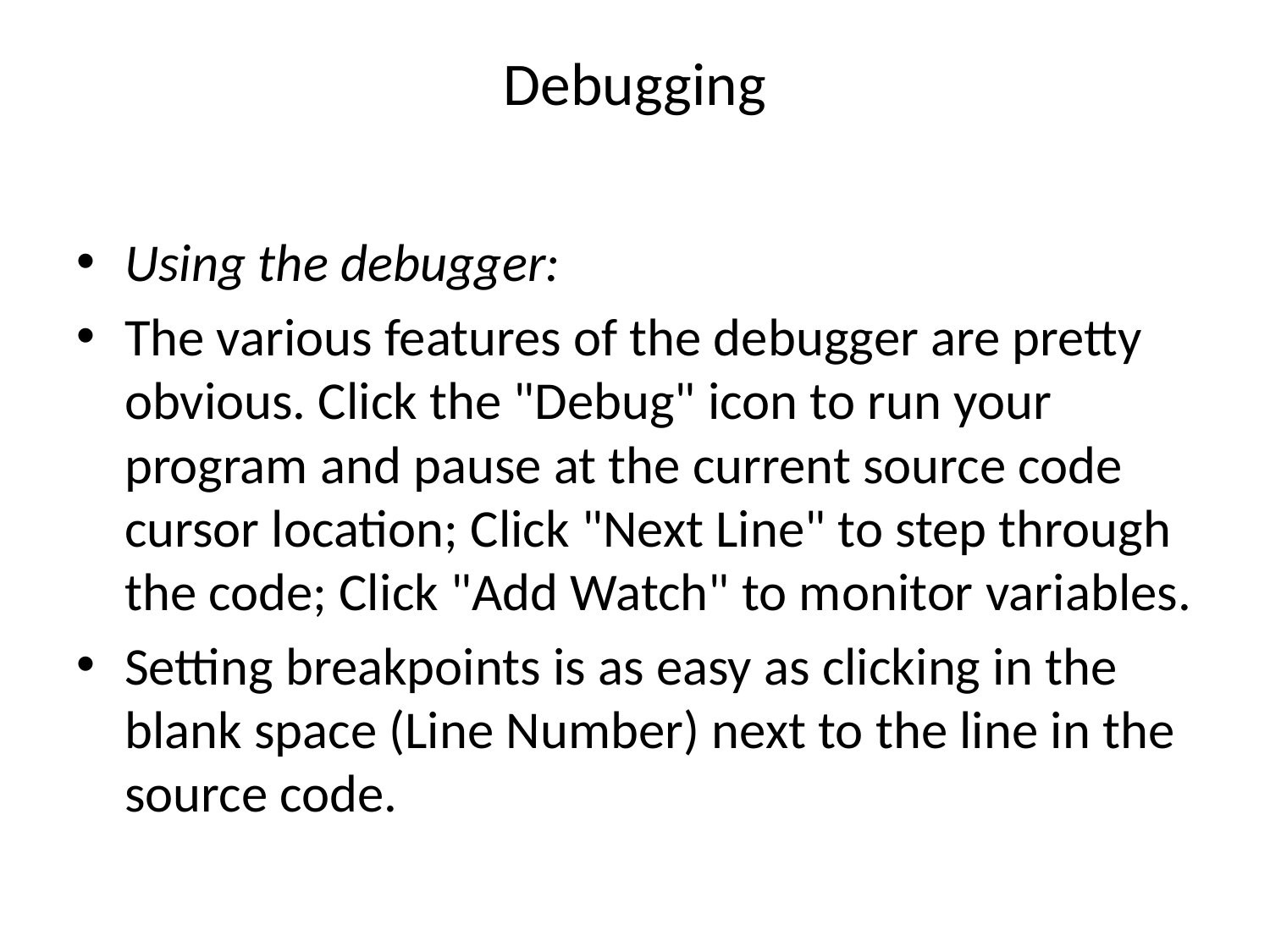

# Debugging
Using the debugger:
The various features of the debugger are pretty obvious. Click the "Debug" icon to run your program and pause at the current source code cursor location; Click "Next Line" to step through the code; Click "Add Watch" to monitor variables.
Setting breakpoints is as easy as clicking in the blank space (Line Number) next to the line in the source code.